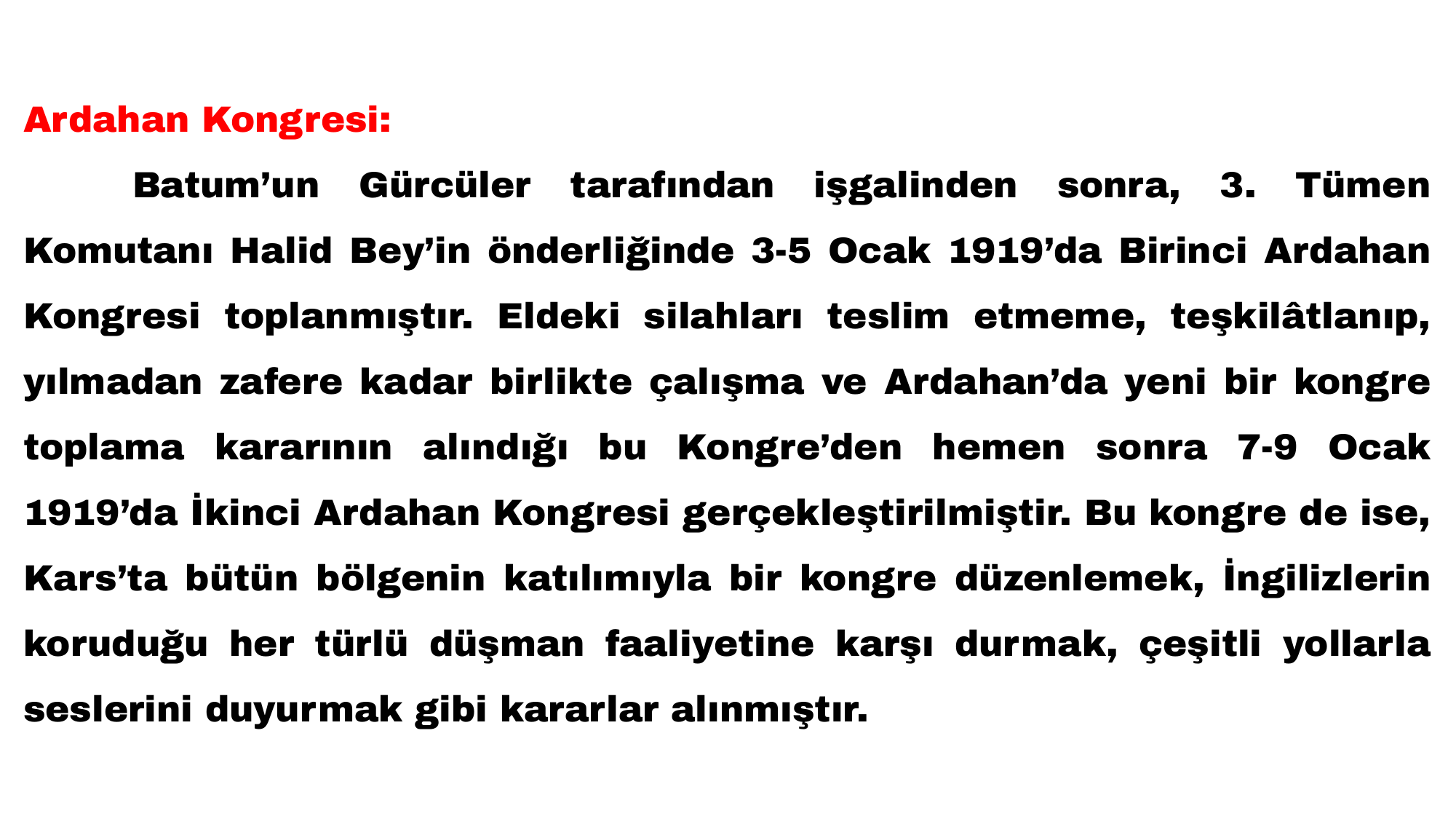

#
Ardahan Kongresi:
	Batum’un Gürcüler tarafından işgalinden sonra, 3. Tümen Komutanı Halid Bey’in önderliğinde 3-5 Ocak 1919’da Birinci Ardahan Kongresi toplanmıştır. Eldeki silahları teslim etmeme, teşkilâtlanıp, yılmadan zafere kadar birlikte çalışma ve Ardahan’da yeni bir kongre toplama kararının alın­dığı bu Kongre’den hemen sonra 7-9 Ocak 1919’da İkinci Ardahan Kongre­si gerçekleştirilmiştir. Bu kongre de ise, Kars’ta bütün bölgenin katılı­mıyla bir kongre düzenlemek, İngiliz­lerin koruduğu her türlü düşman faali­yetine karşı durmak, çeşitli yollarla seslerini duyurmak gibi kararlar alın­mıştır.